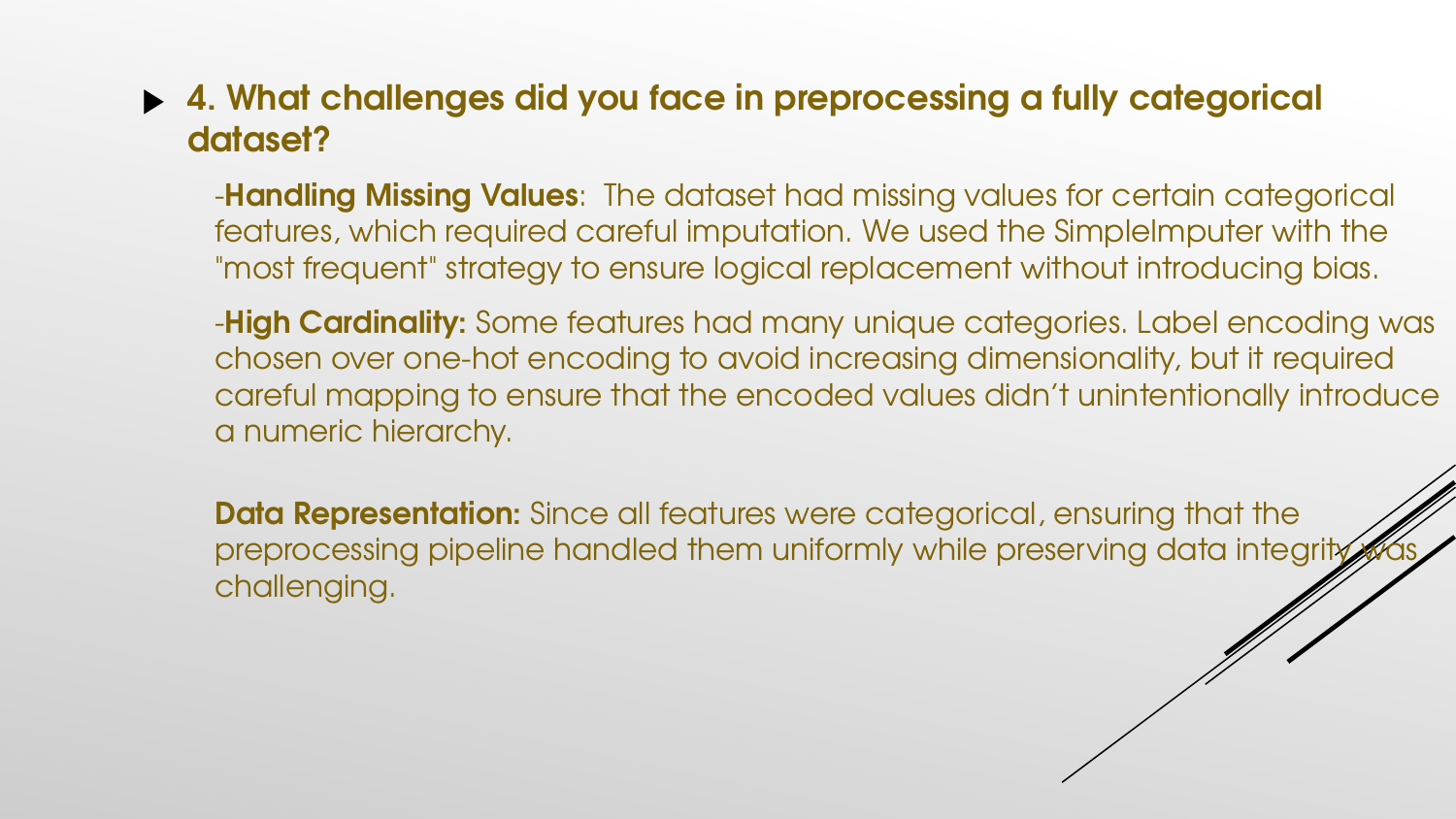

4. What challenges did you face in preprocessing a fully categorical dataset?
-Handling Missing Values:  The dataset had missing values for certain categorical features, which required careful imputation. We used the SimpleImputer with the "most frequent" strategy to ensure logical replacement without introducing bias.
-High Cardinality: Some features had many unique categories. Label encoding was chosen over one-hot encoding to avoid increasing dimensionality, but it required careful mapping to ensure that the encoded values didn’t unintentionally introduce a numeric hierarchy.

Data Representation: Since all features were categorical, ensuring that the preprocessing pipeline handled them uniformly while preserving data integrity was challenging.